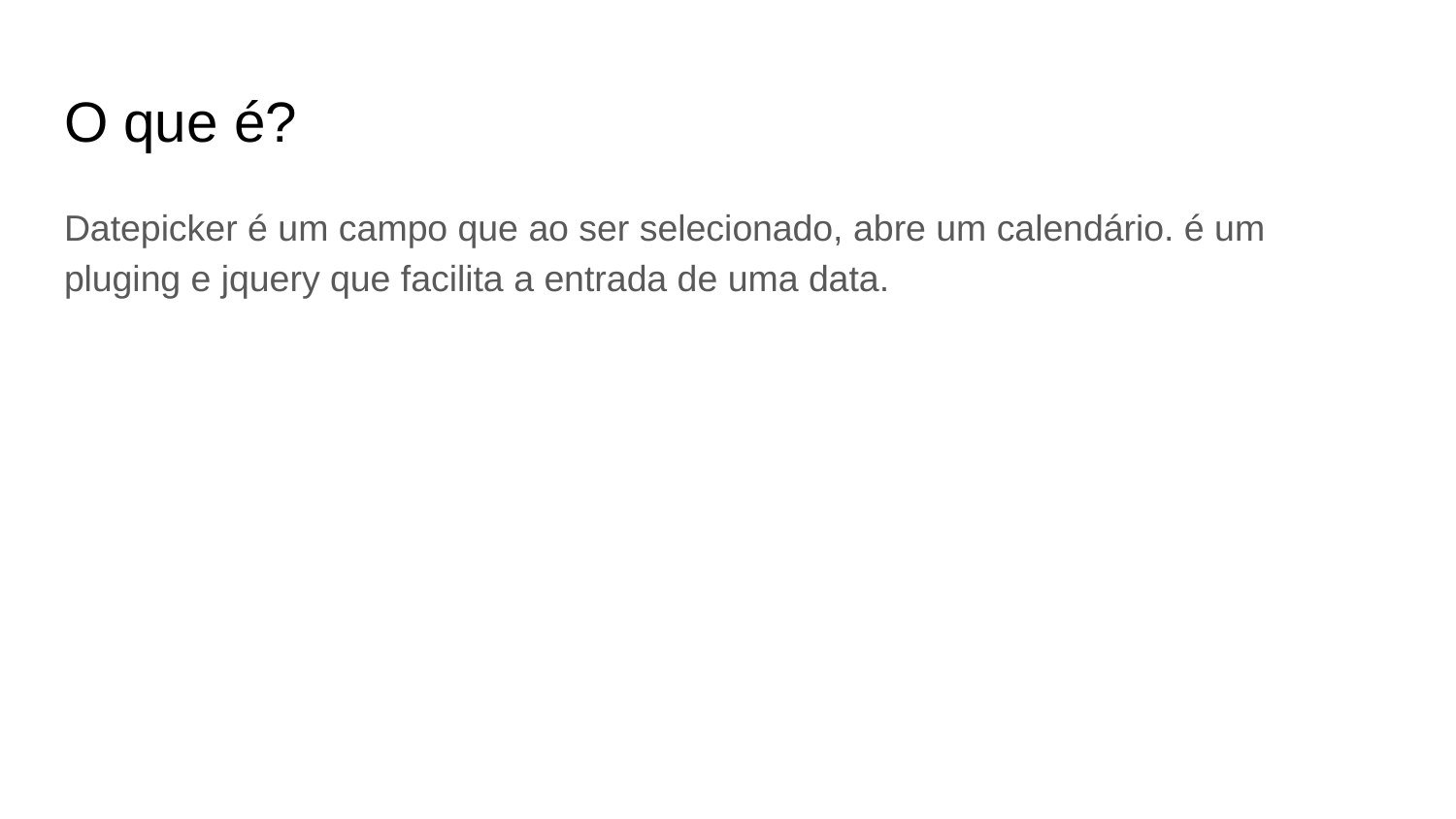

# O que é?

Datepicker é um campo que ao ser selecionado, abre um calendário. é um pluging e jquery que facilita a entrada de uma data.